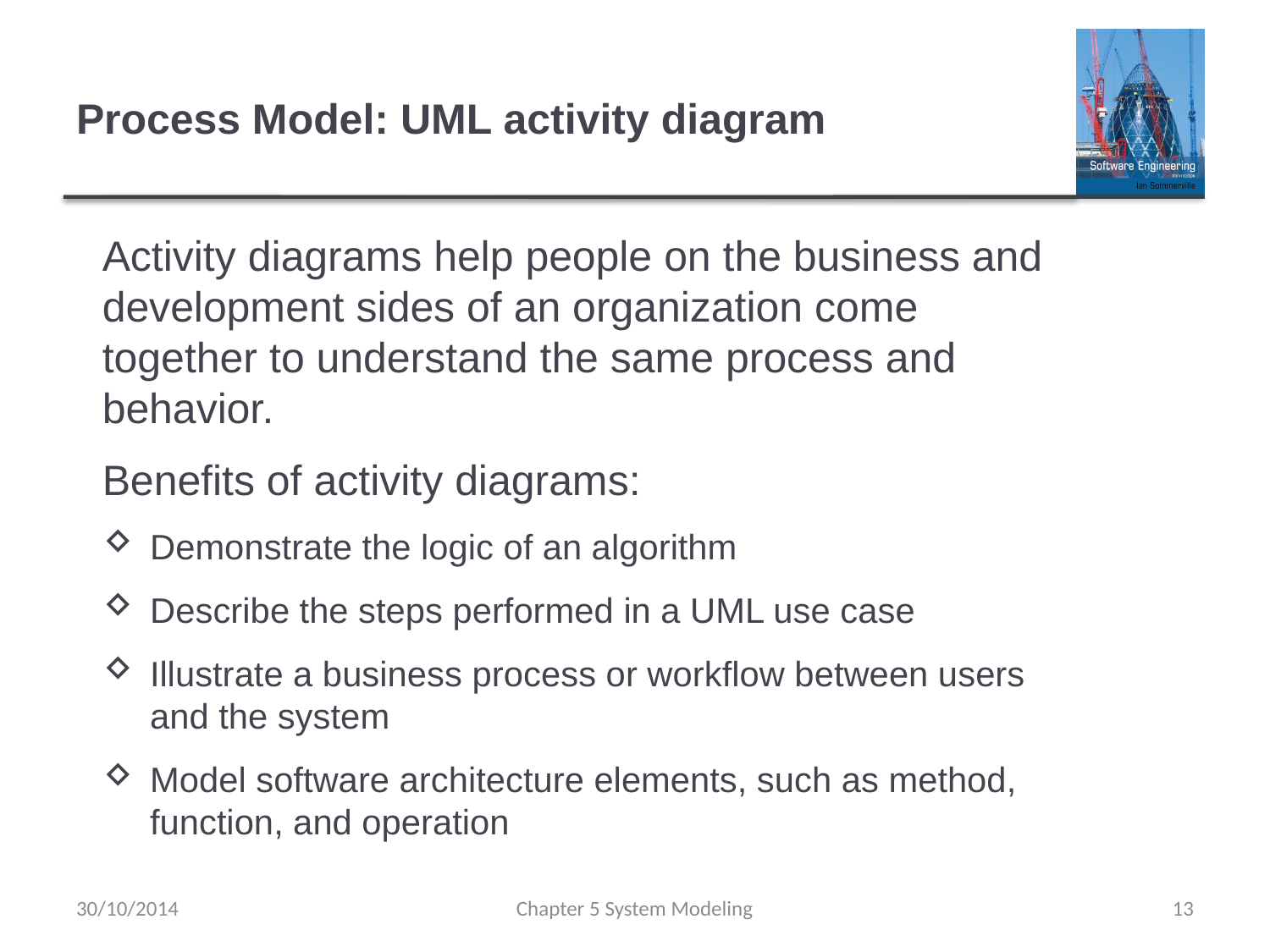

# Process Model: UML activity diagram
Activity diagrams help people on the business and development sides of an organization come together to understand the same process and behavior.
Benefits of activity diagrams:
Demonstrate the logic of an algorithm
Describe the steps performed in a UML use case
Illustrate a business process or workflow between users and the system
Model software architecture elements, such as method, function, and operation
30/10/2014
Chapter 5 System Modeling
13